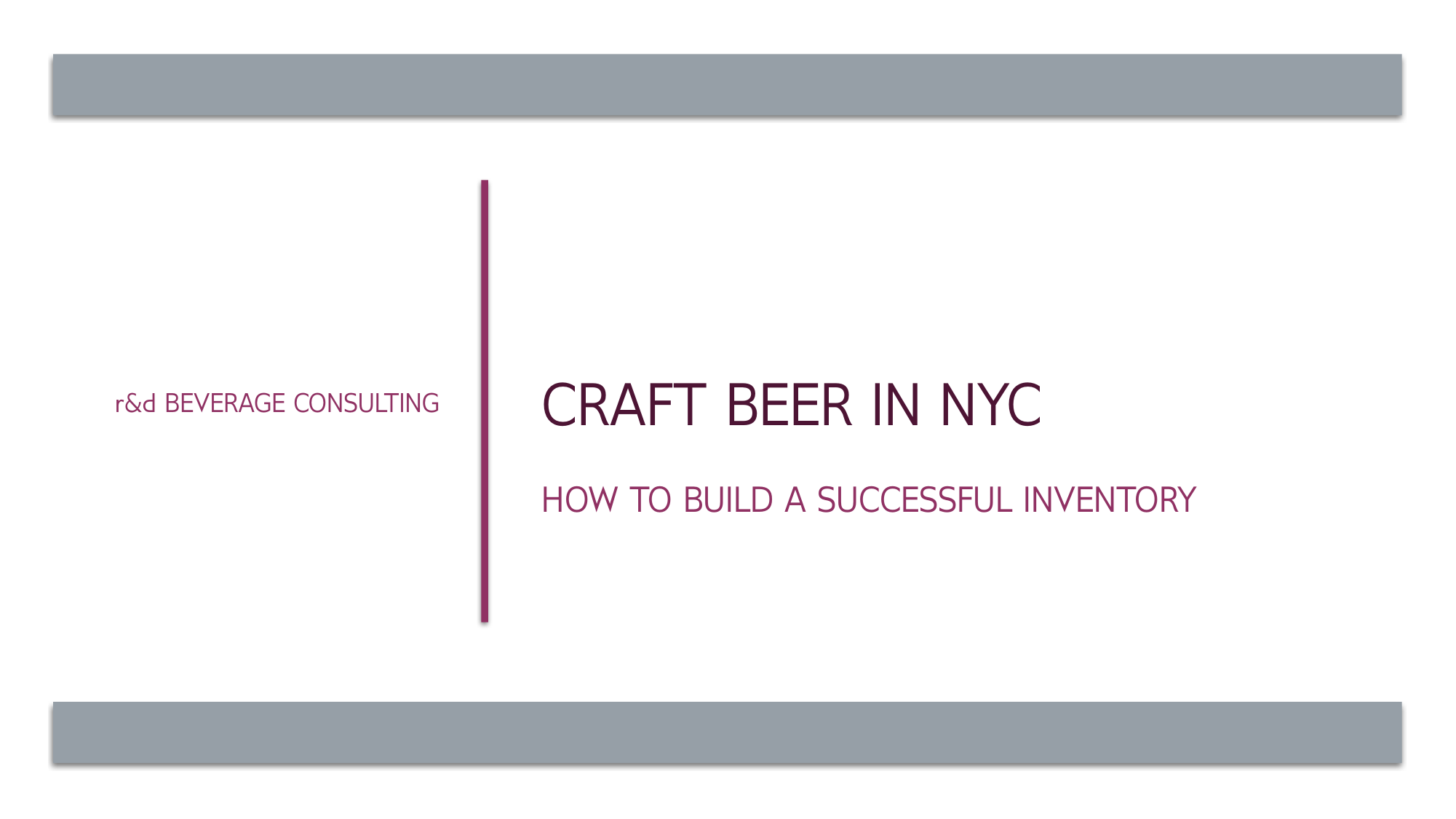

r&d BEVERAGE CONSULTING
# Craft beer in NYC

How to build a successful inventory
HA:  Local beers are cheaper.